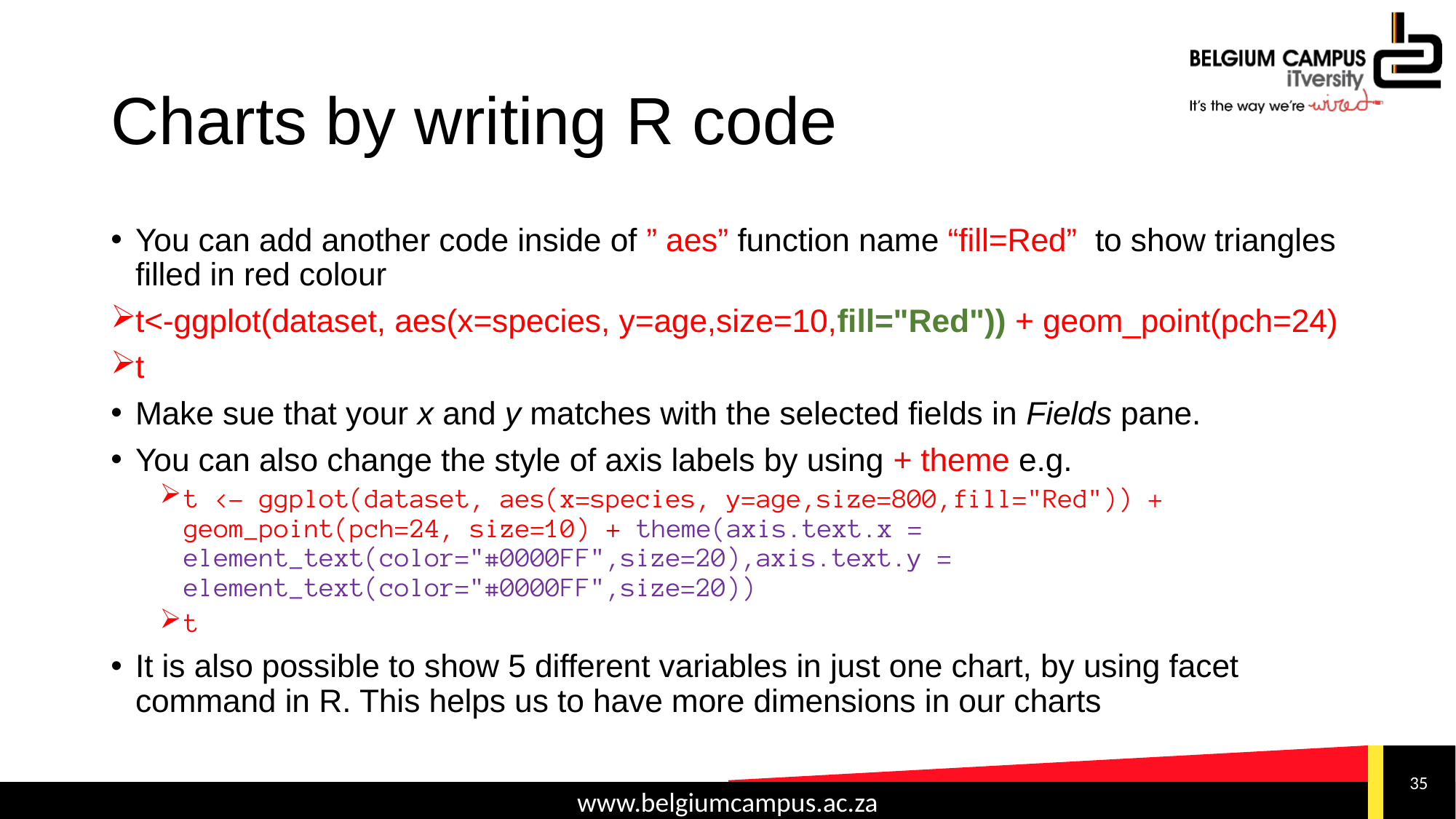

# Charts by writing R code
You can add another code inside of ” aes” function name “fill=Red”  to show triangles filled in red colour
t<-ggplot(dataset, aes(x=species, y=age,size=10,fill="Red")) + geom_point(pch=24)
t
Make sue that your x and y matches with the selected fields in Fields pane.
You can also change the style of axis labels by using + theme e.g.
t <- ggplot(dataset, aes(x=species, y=age,size=800,fill="Red")) + geom_point(pch=24, size=10) + theme(axis.text.x = element_text(color="#0000FF",size=20),axis.text.y = element_text(color="#0000FF",size=20))
t
It is also possible to show 5 different variables in just one chart, by using facet command in R. This helps us to have more dimensions in our charts